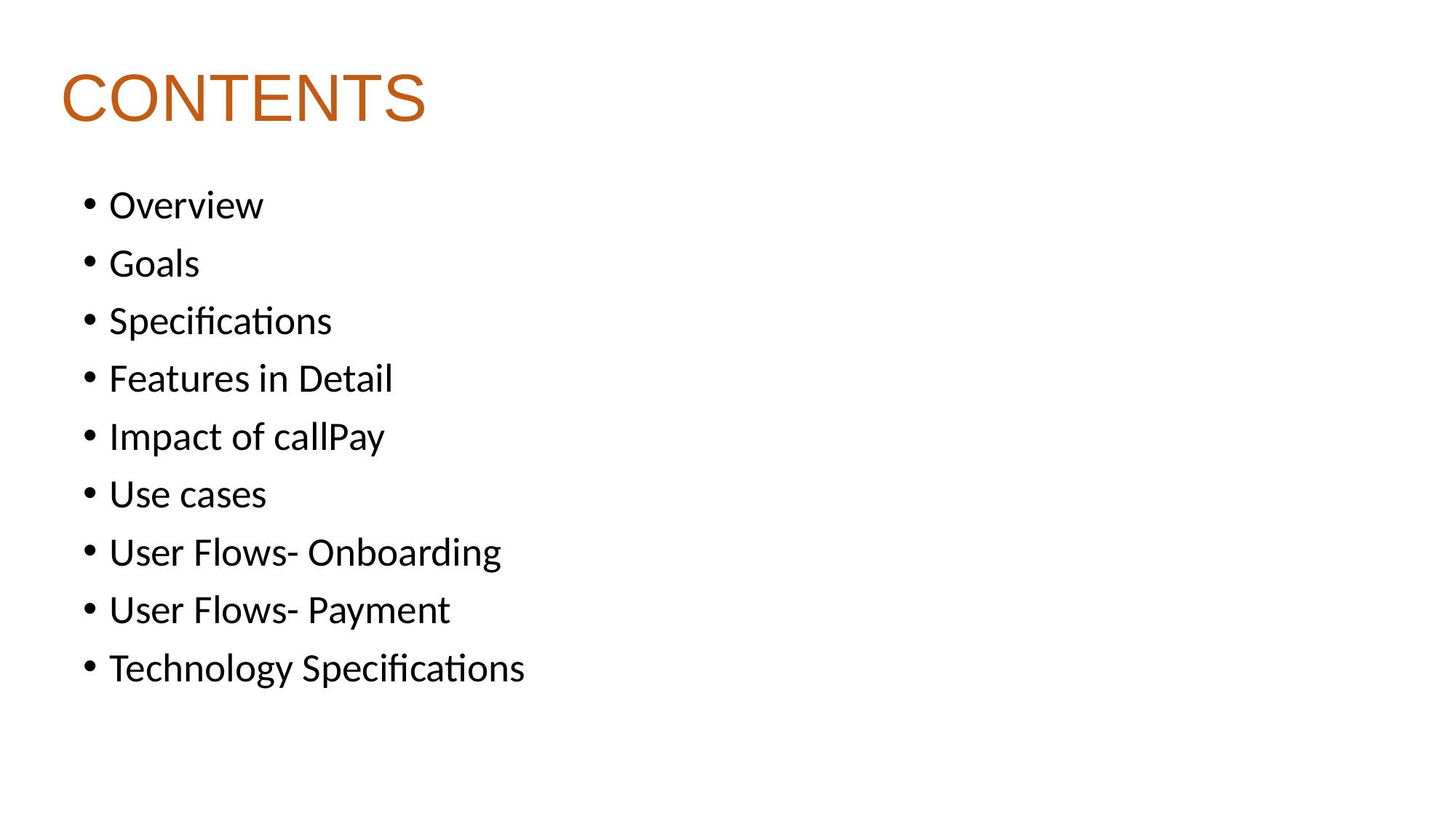

# CONTENTS
Overview
Goals
Specifications
Features in Detail
Impact of callPay
Use cases
User Flows- Onboarding
User Flows- Payment
Technology Specifications